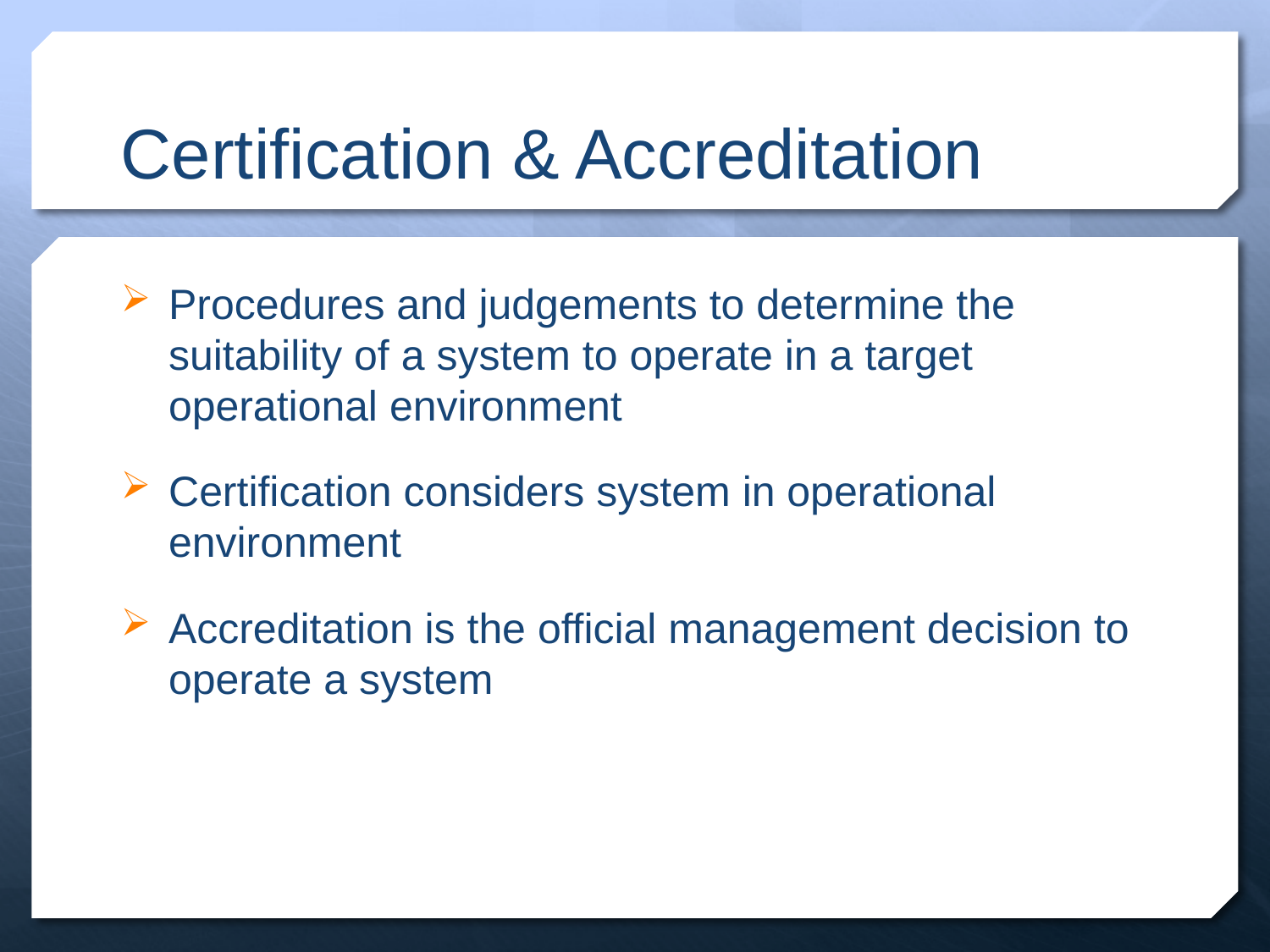

# Certification & Accreditation
Procedures and judgements to determine the suitability of a system to operate in a target operational environment
Certification considers system in operational environment
Accreditation is the official management decision to operate a system